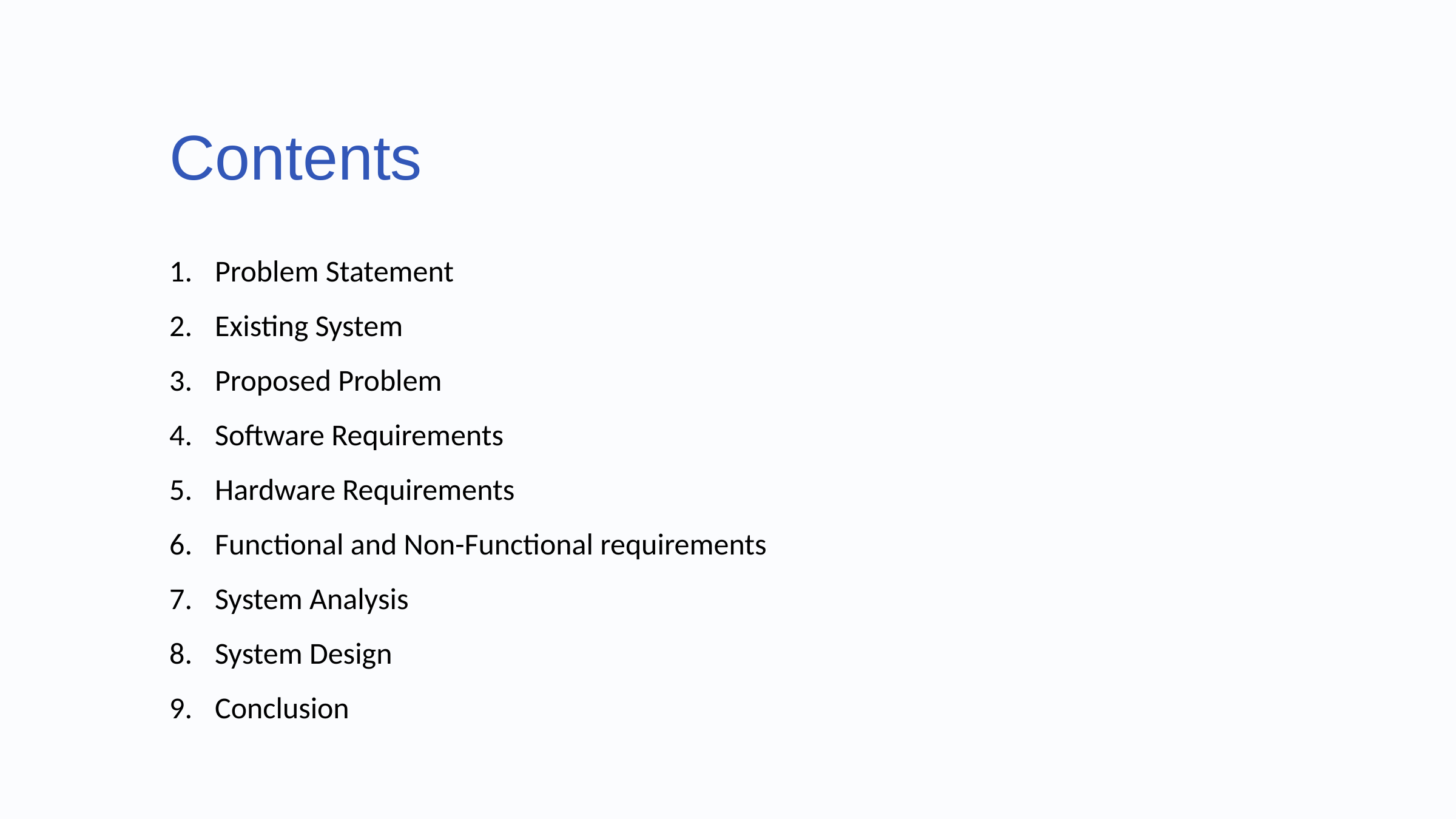

Contents

Problem Statement
Existing System
Proposed Problem
Software Requirements
Hardware Requirements
Functional and Non-Functional requirements
System Analysis
System Design
Conclusion